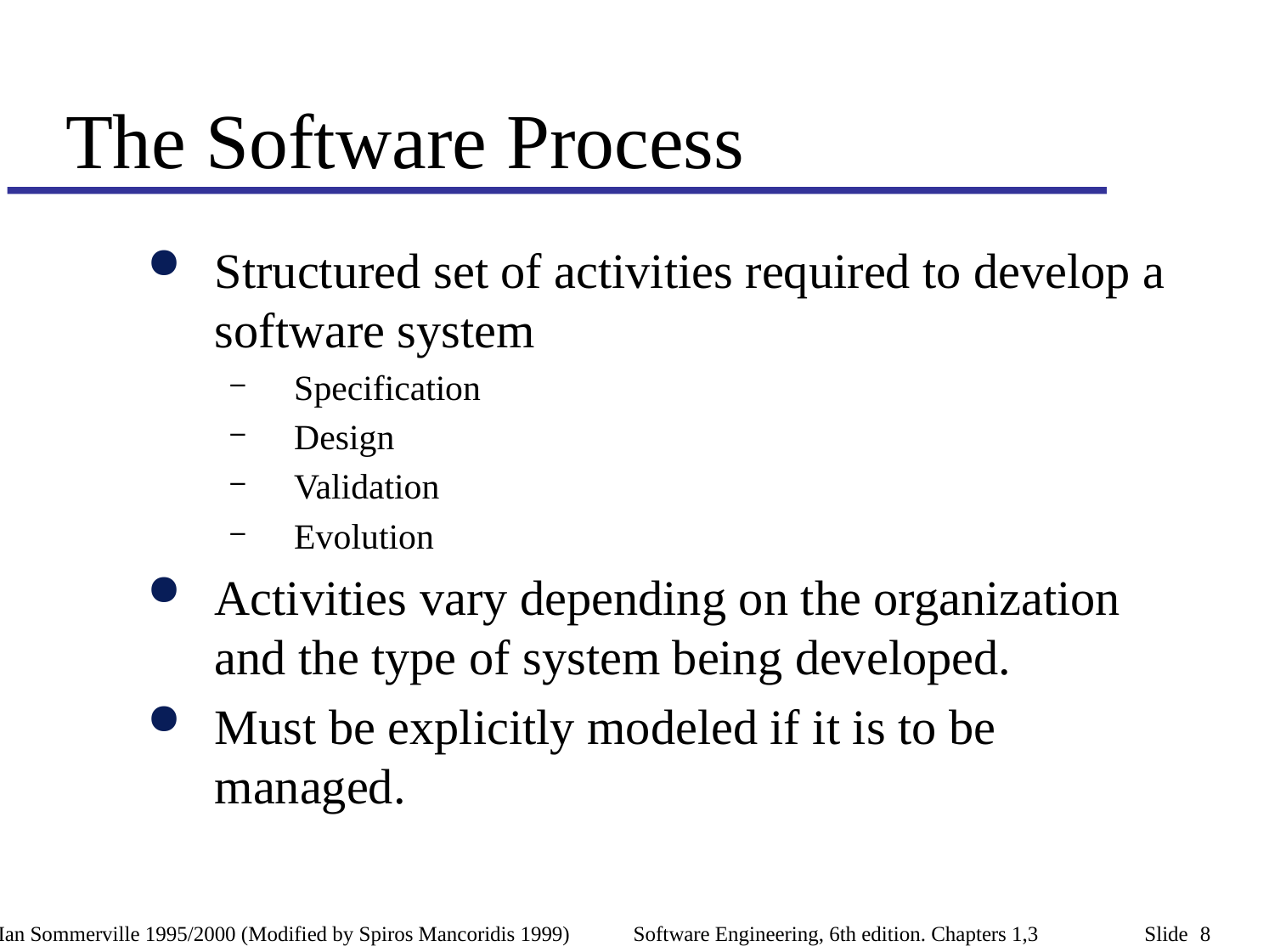

# The Software Process
Structured set of activities required to develop a
software system
Specification
Design
Validation
Evolution
Activities vary depending on the organization
and the type of system being developed.
Must be explicitly modeled if it is to be
managed.